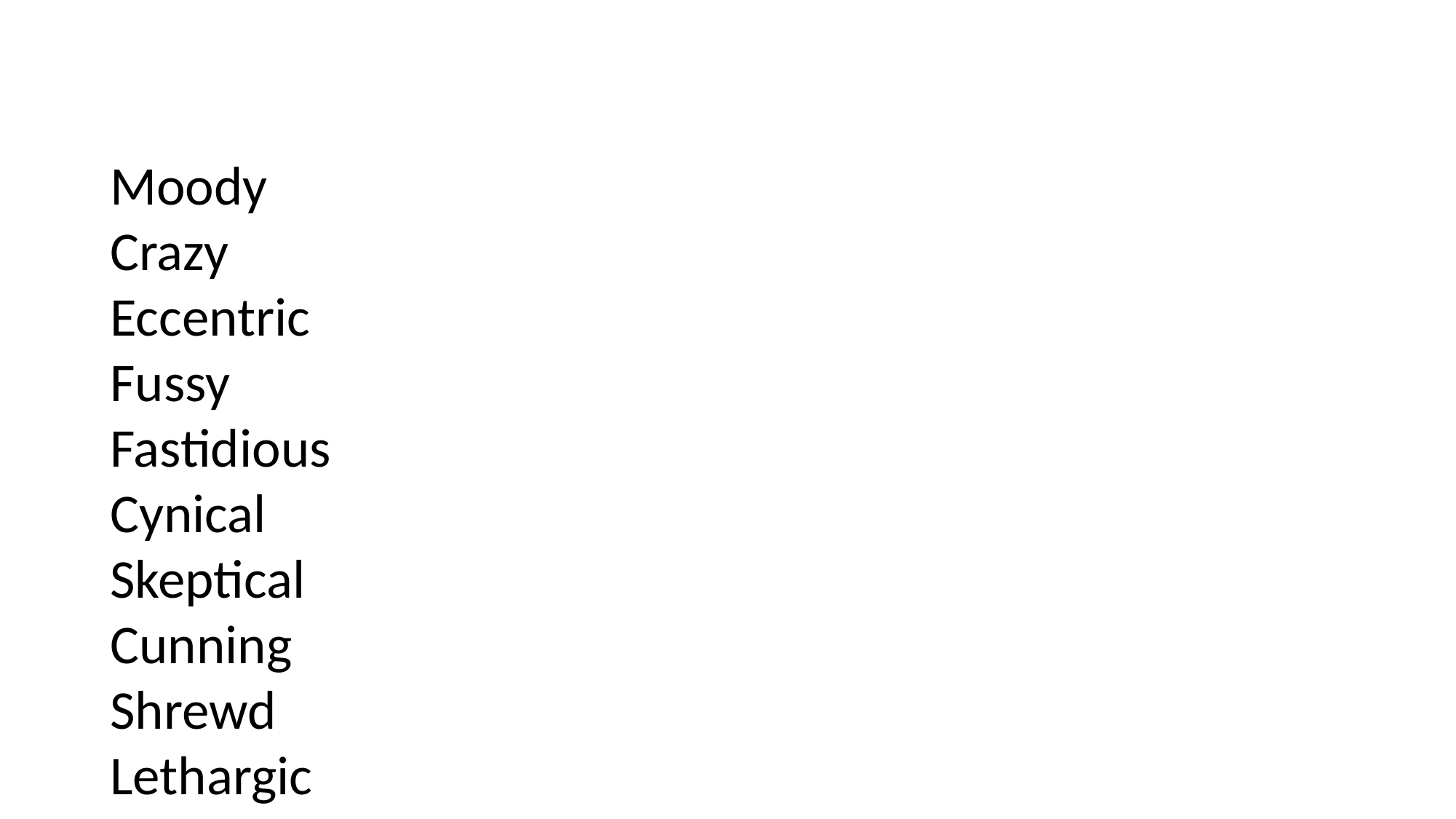

Moody
Crazy
Eccentric
Fussy
Fastidious
Cynical
Skeptical
Cunning
Shrewd
Lethargic